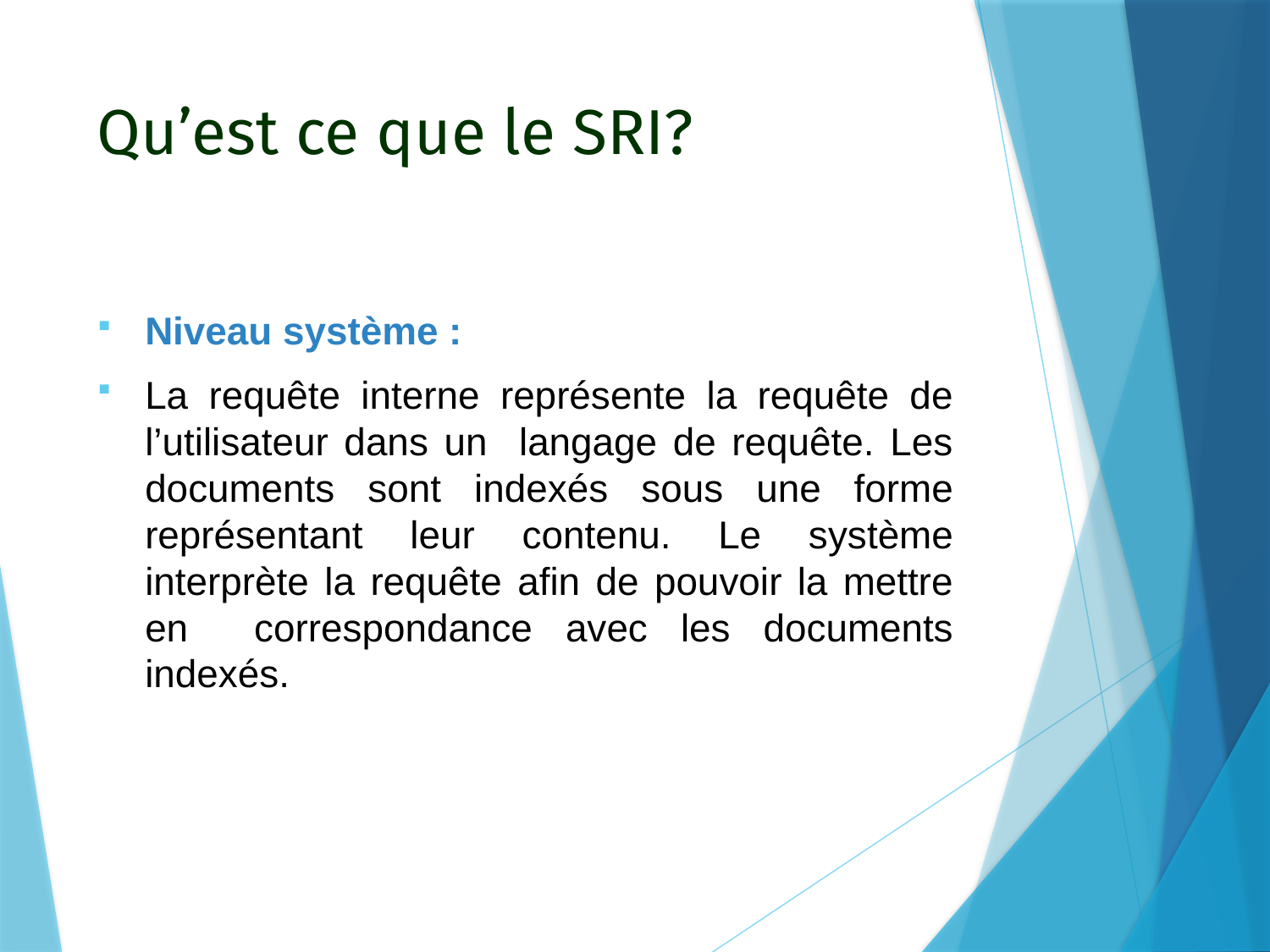

# Qu’est ce que le SRI?
Niveau système :
La requête interne représente la requête de l’utilisateur dans un  langage de requête. Les documents sont indexés sous une forme représentant leur contenu. Le système interprète la requête afin de pouvoir la mettre en  correspondance avec les documents indexés.